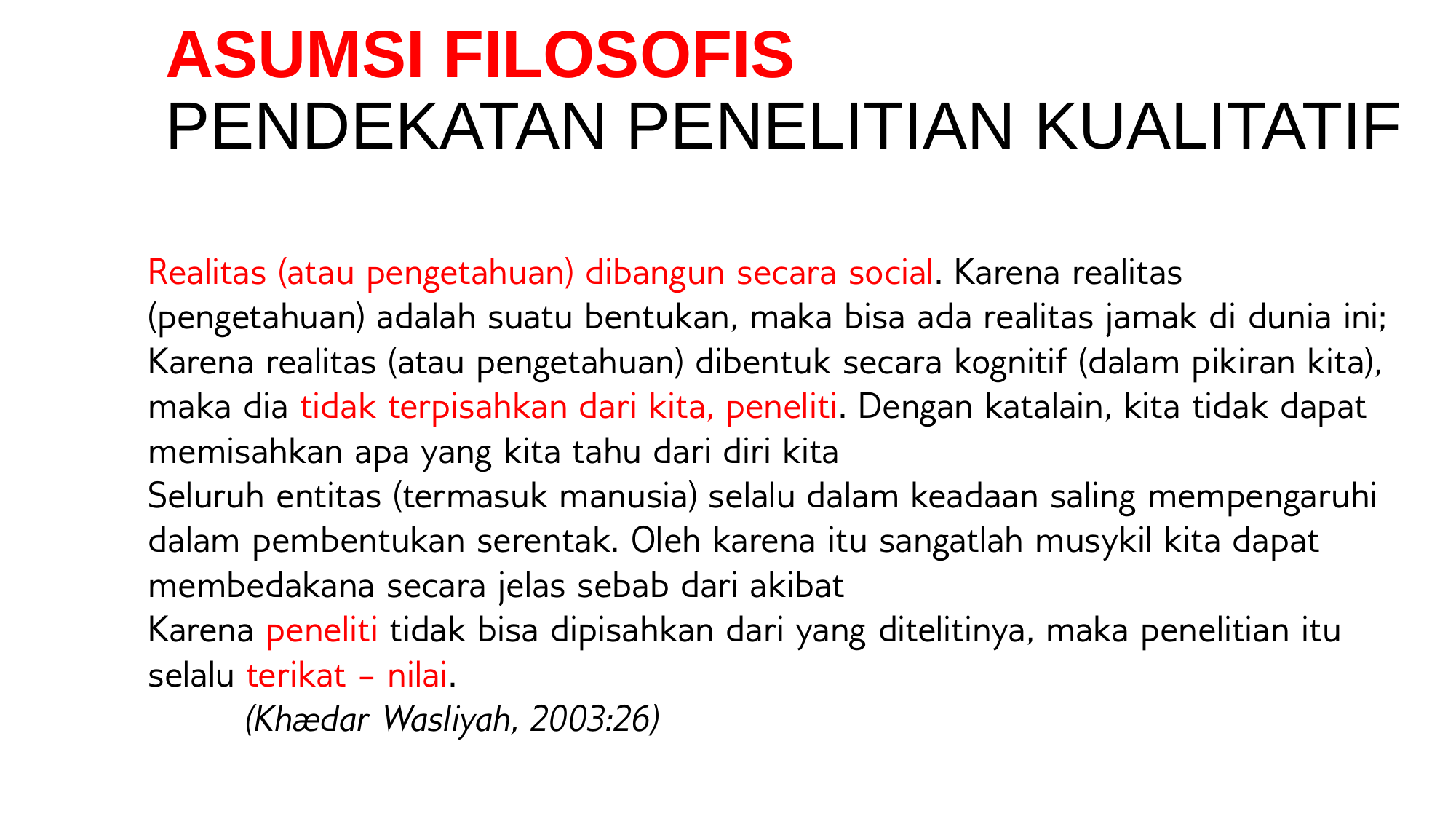

# ASUMSI FILOSOFIS PENDEKATAN PENELITIAN KUALITATIF
Realitas (atau pengetahuan) dibangun secara social. Karena realitas (pengetahuan) adalah suatu bentukan, maka bisa ada realitas jamak di dunia ini;
Karena realitas (atau pengetahuan) dibentuk secara kognitif (dalam pikiran kita), maka dia tidak terpisahkan dari kita, peneliti. Dengan katalain, kita tidak dapat memisahkan apa yang kita tahu dari diri kita
Seluruh entitas (termasuk manusia) selalu dalam keadaan saling mempengaruhi dalam pembentukan serentak. Oleh karena itu sangatlah musykil kita dapat membedakana secara jelas sebab dari akibat
Karena peneliti tidak bisa dipisahkan dari yang ditelitinya, maka penelitian itu selalu terikat – nilai.
						(Khaedar Wasliyah, 2003:26)